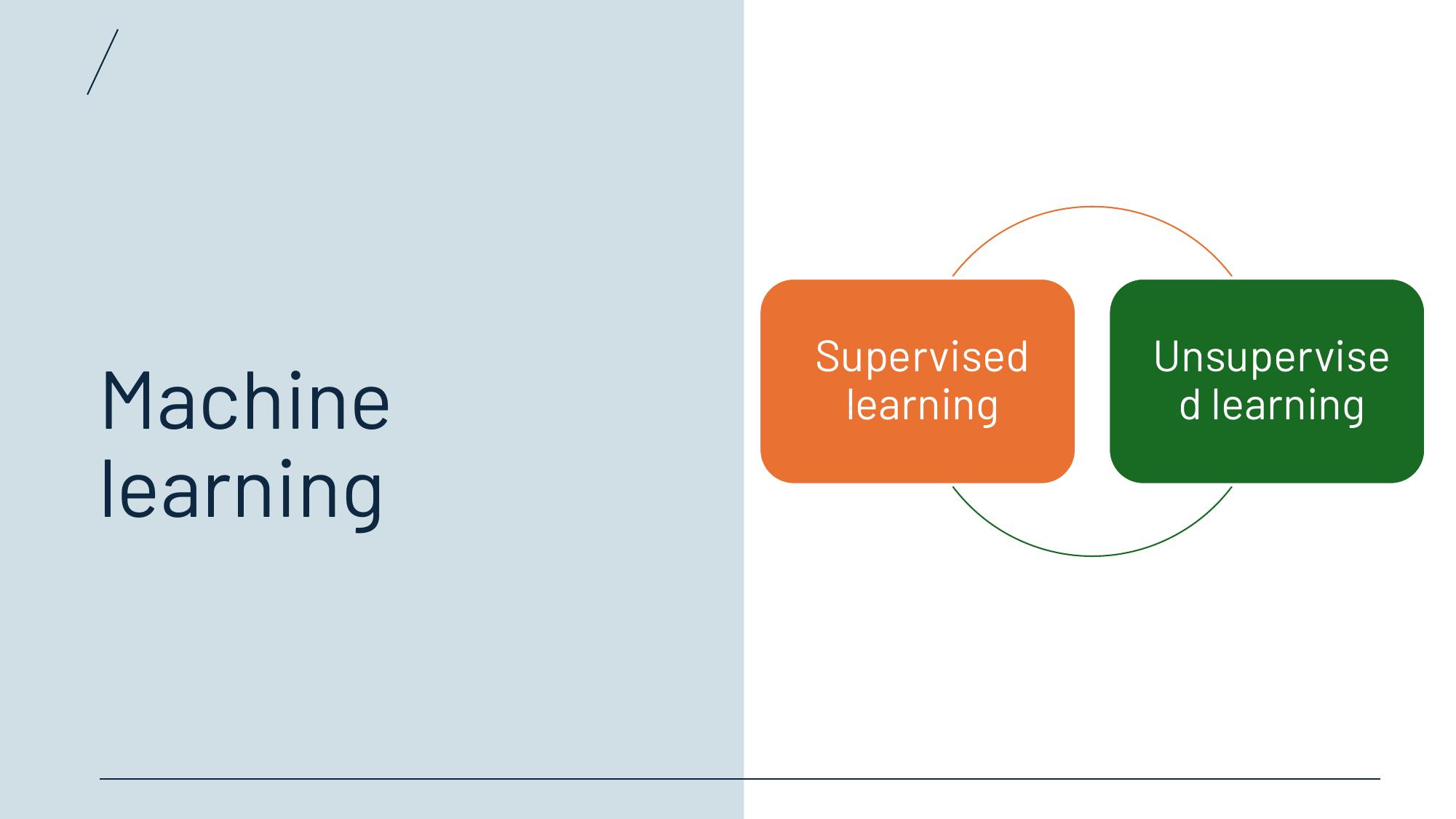

Supervised learning
Unsupervised learning
# Machine learning